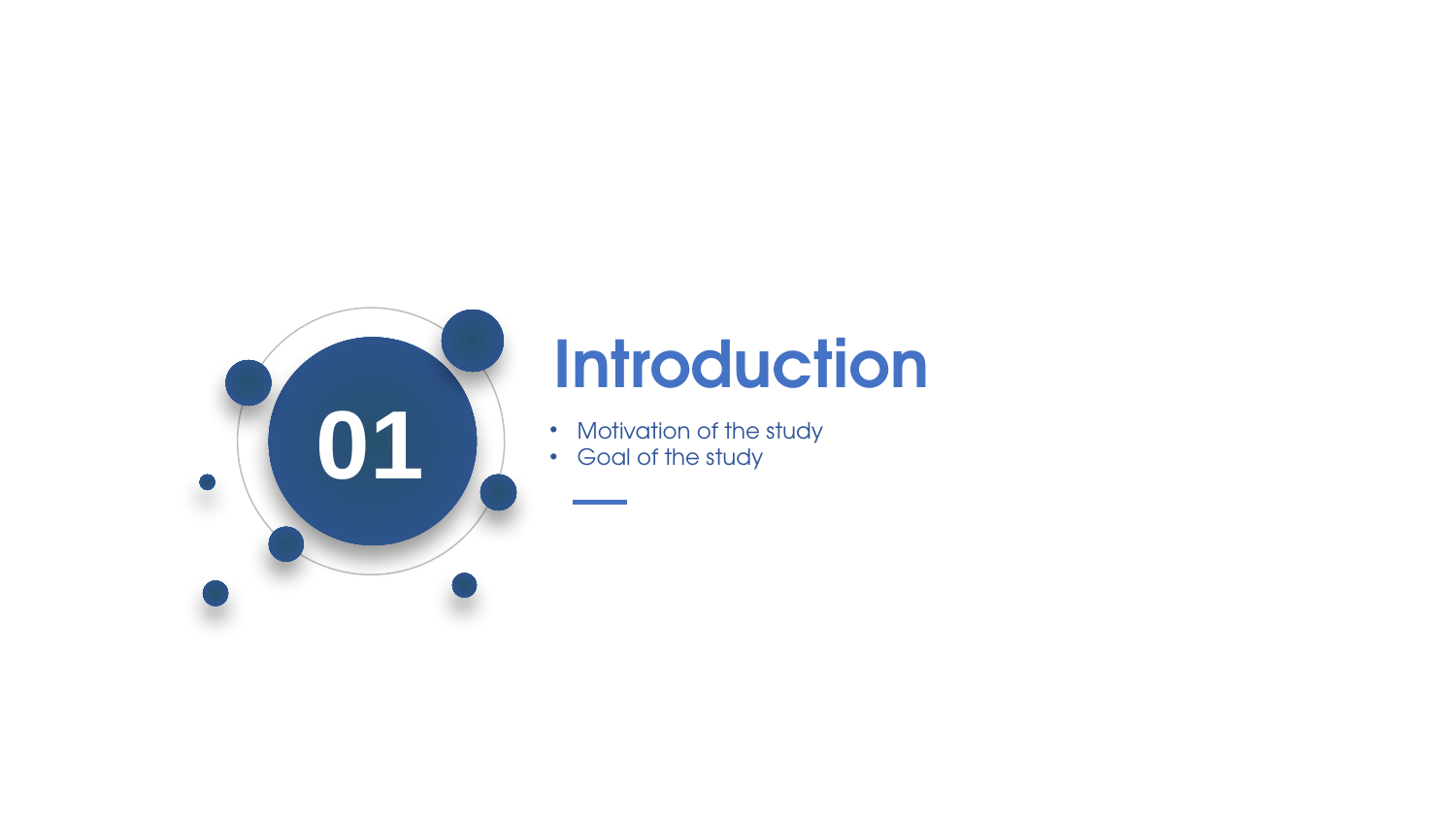

Introduction

01
Motivation of the study
Goal of the study